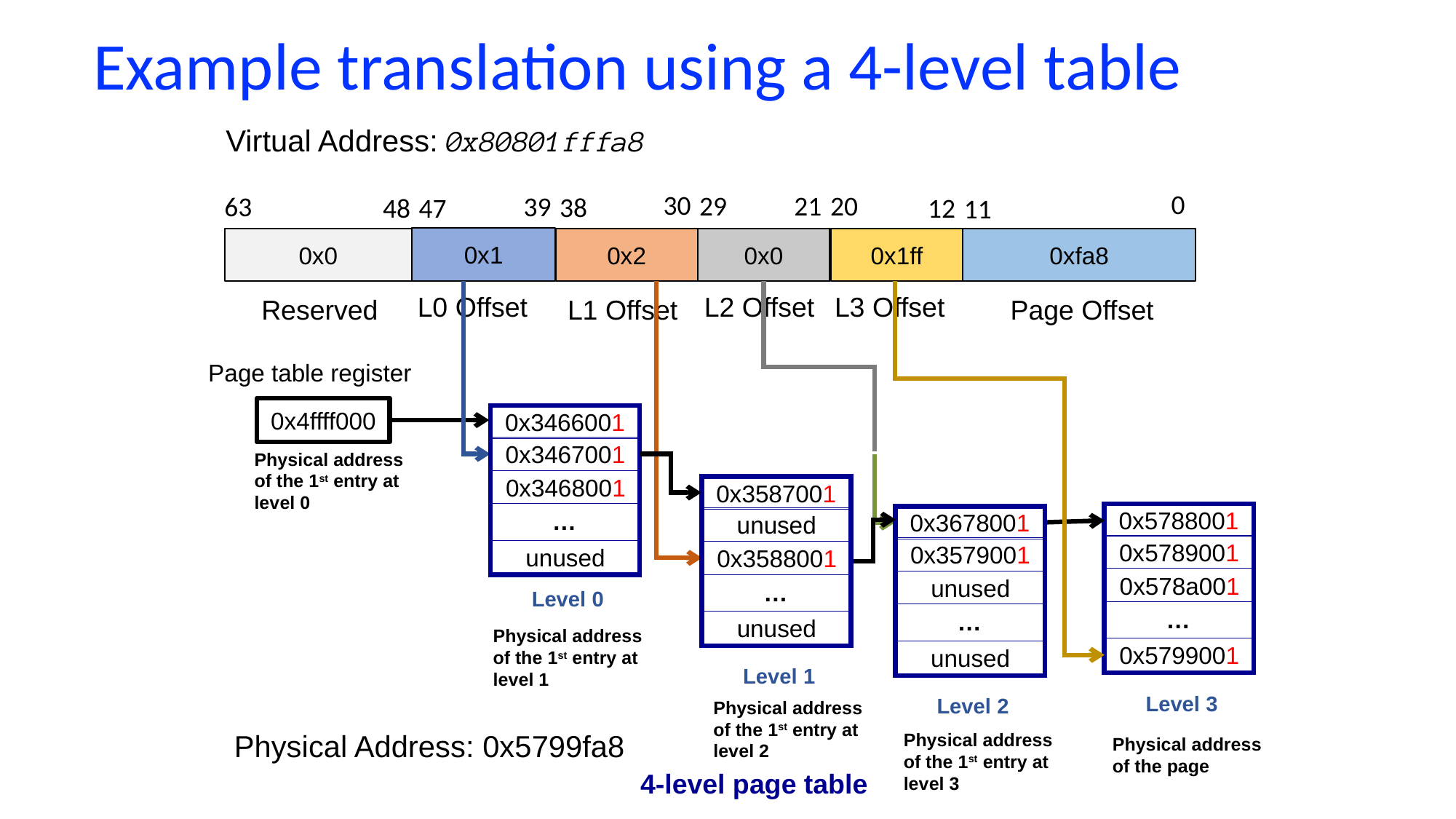

# Example translation using a 4-level table
Virtual Address: 0x80801fffa8
0
30
21
29
20
63
39
38
48
12
47
11
0x1
0x0
0x2
0x1ff
0xfa8
0x0
L0 Offset
L2 Offset
L3 Offset
Reserved
L1 Offset
Page Offset
Page table register
0x4ffff000
0x3466001

0x3467001
Physical address
of the 1st entry at
level 0
0x3468001
0x3587001

…
0x5788001

0x3678001

unused
0x5789001
0x3579001
unused
0x3588001
0x578a001
unused
…
Level 0
…
…
unused
Physical address
of the 1st entry at
level 1
0x5799001
unused
Level 1
Level 3
Level 2
Physical address
of the 1st entry at
level 2
Physical Address: 0x5799fa8
Physical address
of the 1st entry at
level 3
Physical address
of the page
4-level page table